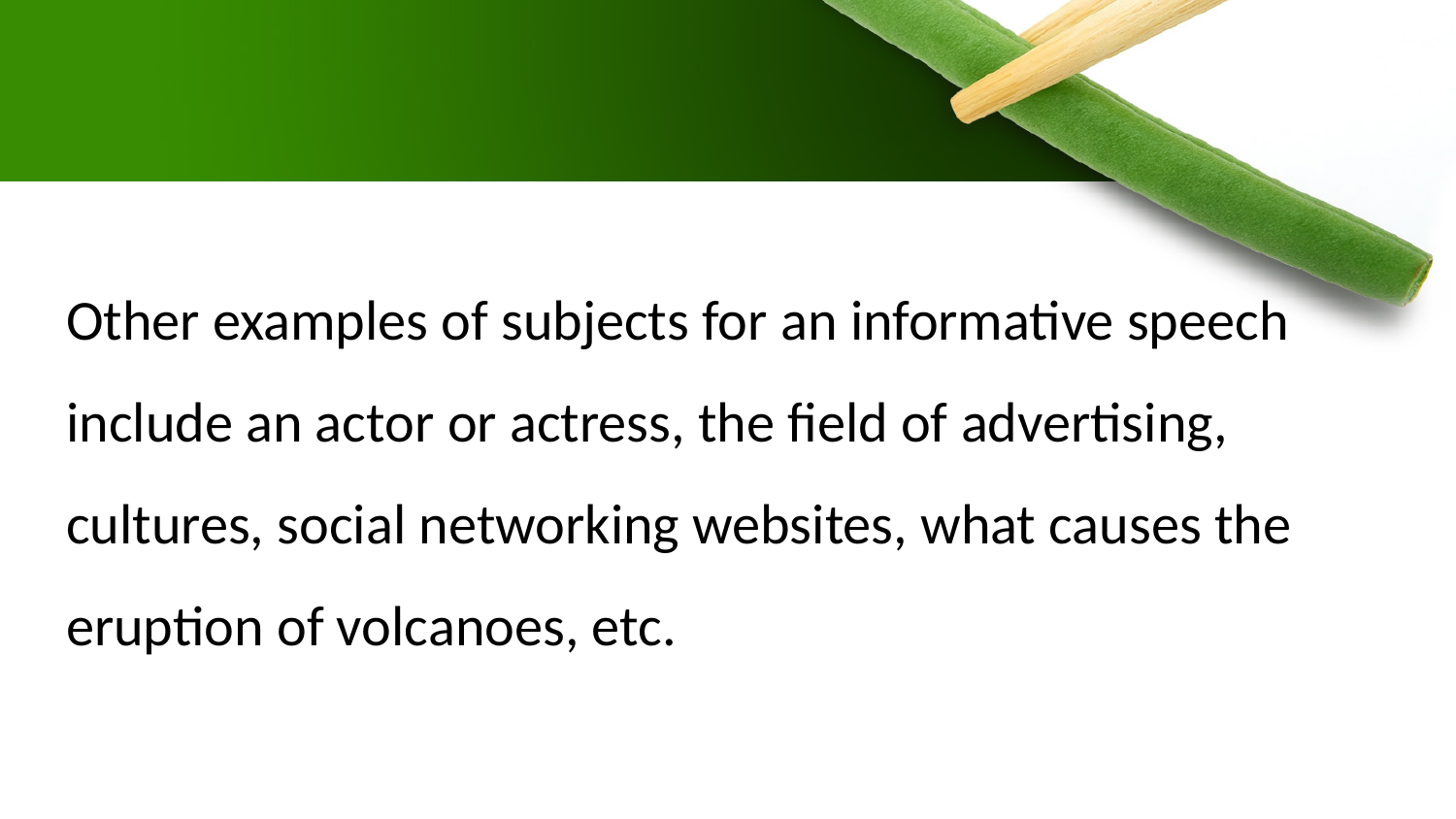

# Other examples of subjects for an informative speech include an actor or actress, the field of advertising, cultures, social networking websites, what causes the eruption of volcanoes, etc.